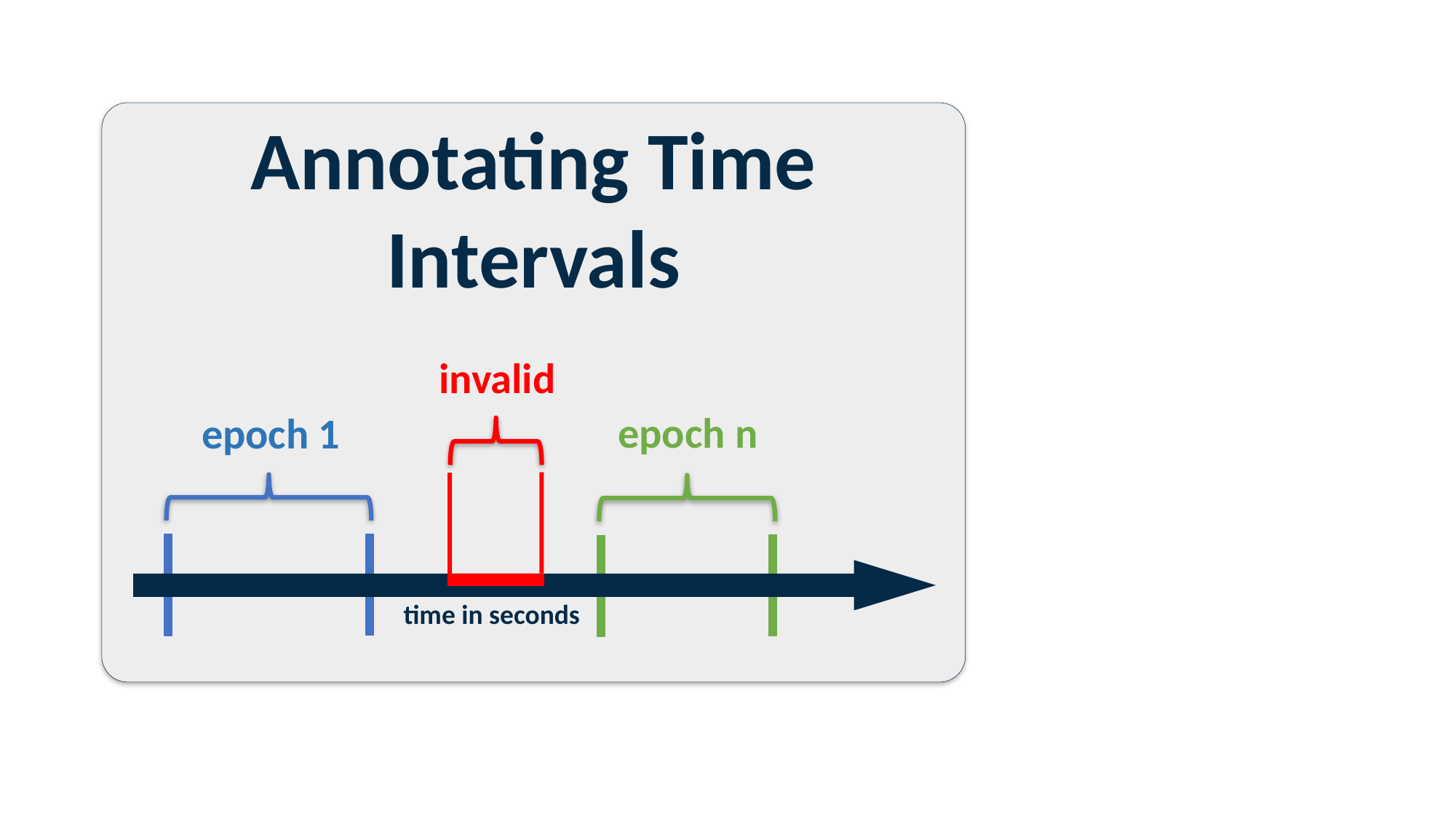

Annotating Time Intervals

invalid

epoch n
epoch 1

time in seconds